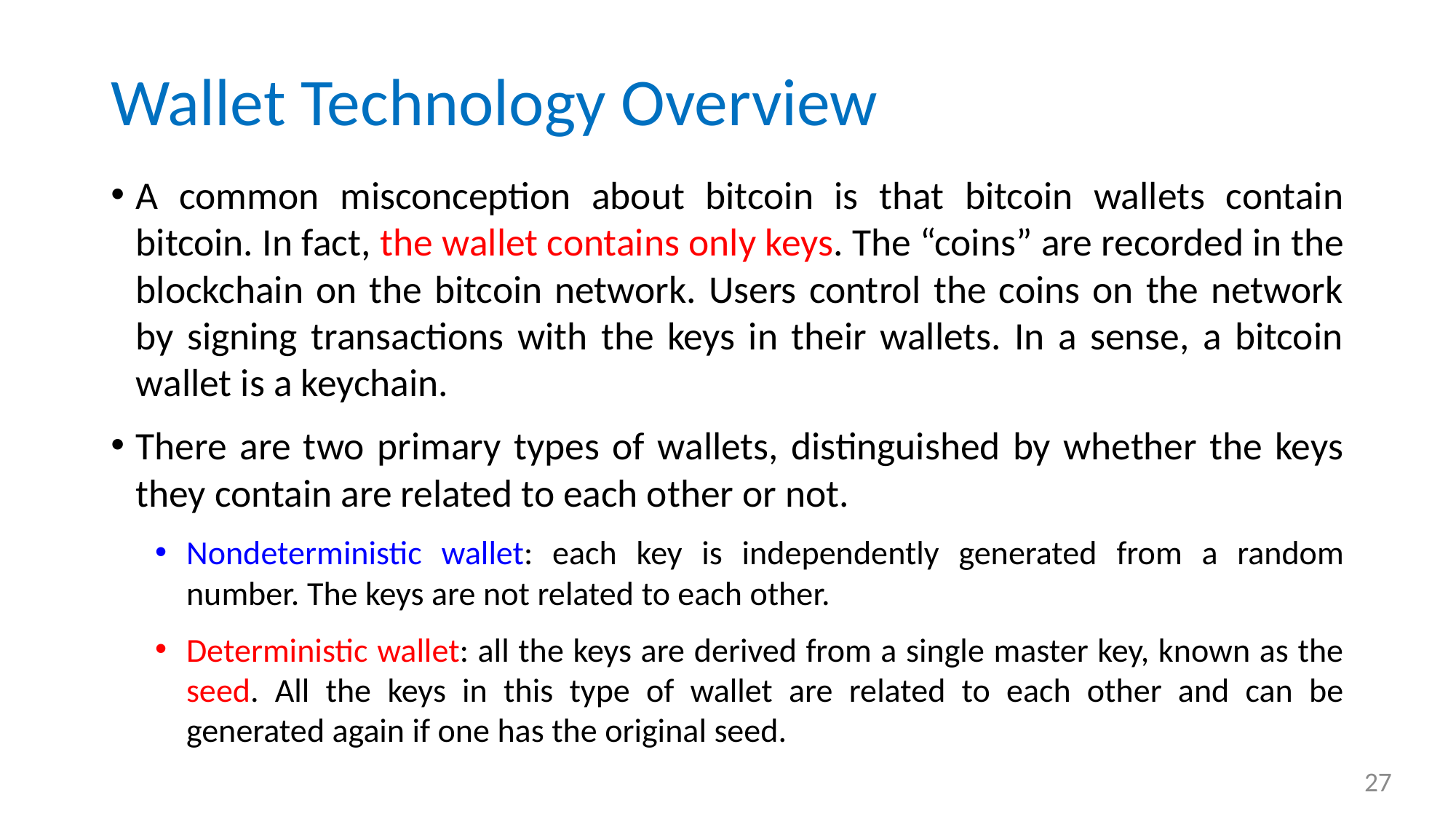

# Wallet Technology Overview
A common misconception about bitcoin is that bitcoin wallets contain bitcoin. In fact, the wallet contains only keys. The “coins” are recorded in the blockchain on the bitcoin network. Users control the coins on the network by signing transactions with the keys in their wallets. In a sense, a bitcoin wallet is a keychain.
There are two primary types of wallets, distinguished by whether the keys they contain are related to each other or not.
Nondeterministic wallet: each key is independently generated from a random number. The keys are not related to each other.
Deterministic wallet: all the keys are derived from a single master key, known as the seed. All the keys in this type of wallet are related to each other and can be generated again if one has the original seed.
27